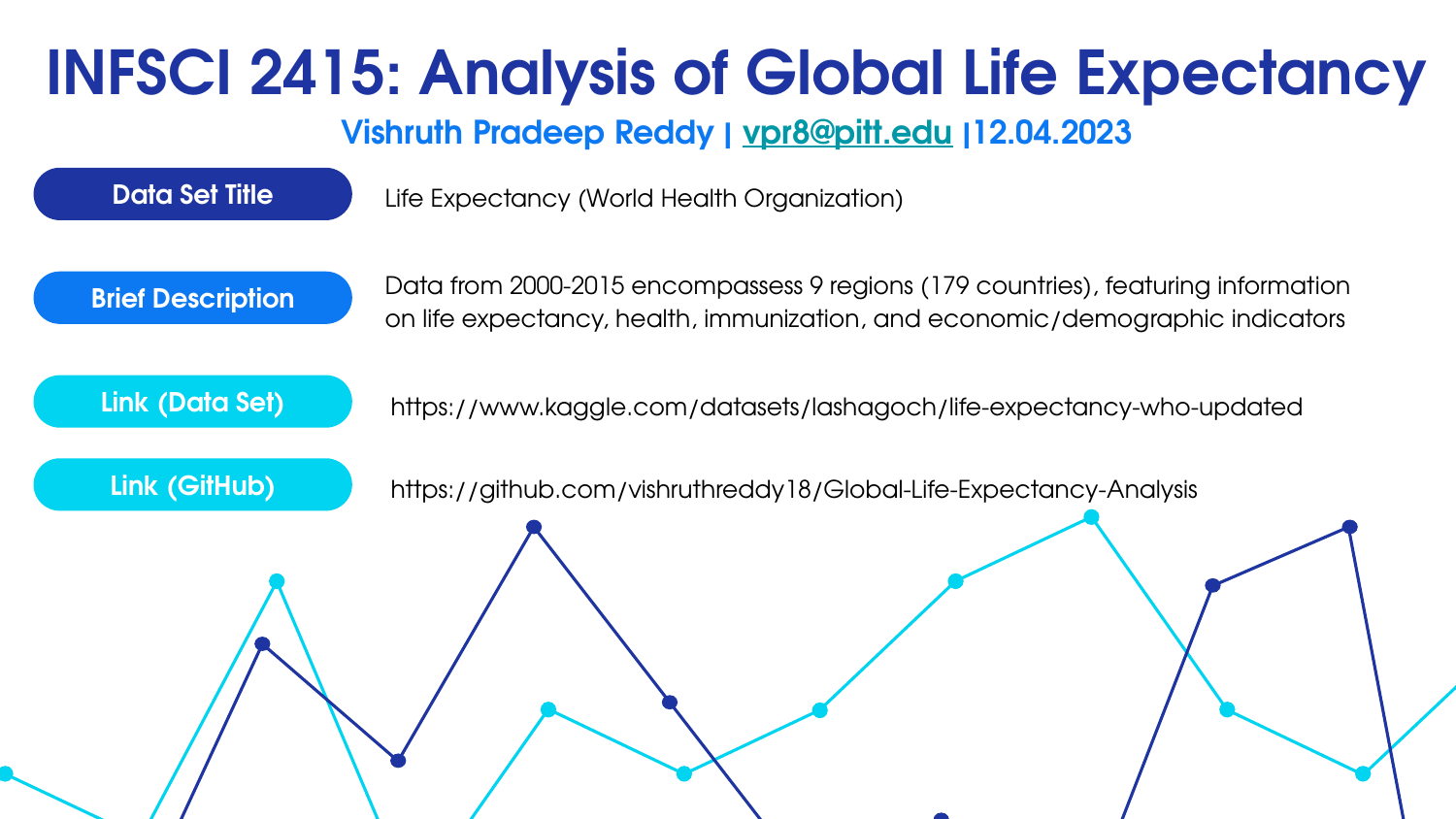

INFSCI 2415: Analysis of Global Life Expectancy
Vishruth Pradeep Reddy | vpr8@pitt.edu |12.04.2023
Life Expectancy (World Health Organization)
Data Set Title
Brief Description
Link (Data Set)
Data from 2000-2015 encompassess 9 regions (179 countries), featuring information on life expectancy, health, immunization, and economic/demographic indicators
https://www.kaggle.com/datasets/lashagoch/life-expectancy-who-updated
https://github.com/vishruthreddy18/Global-Life-Expectancy-Analysis
Link (GitHub)